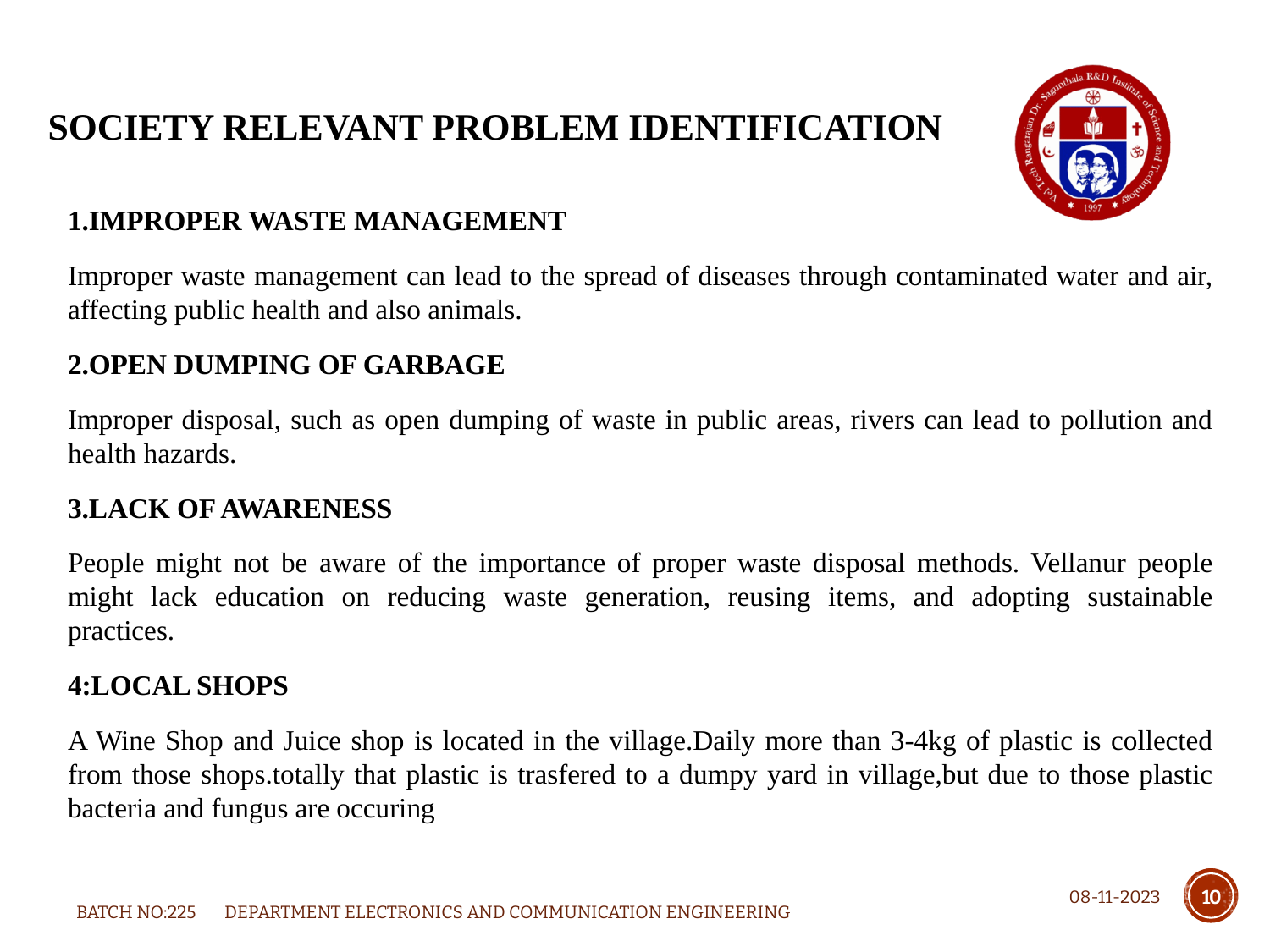

# SOCIETY RELEVANT PROBLEM IDENTIFICATION
1.IMPROPER WASTE MANAGEMENT
Improper waste management can lead to the spread of diseases through contaminated water and air, affecting public health and also animals.
2.OPEN DUMPING OF GARBAGE
Improper disposal, such as open dumping of waste in public areas, rivers can lead to pollution and health hazards.
3.LACK OF AWARENESS
People might not be aware of the importance of proper waste disposal methods. Vellanur people might lack education on reducing waste generation, reusing items, and adopting sustainable practices.
4:LOCAL SHOPS
A Wine Shop and Juice shop is located in the village.Daily more than 3-4kg of plastic is collected from those shops.totally that plastic is trasfered to a dumpy yard in village,but due to those plastic bacteria and fungus are occuring
08-11-2023
10
BATCH NO:225        DEPARTMENT ELECTRONICS AND COMMUNICATION ENGINEERING